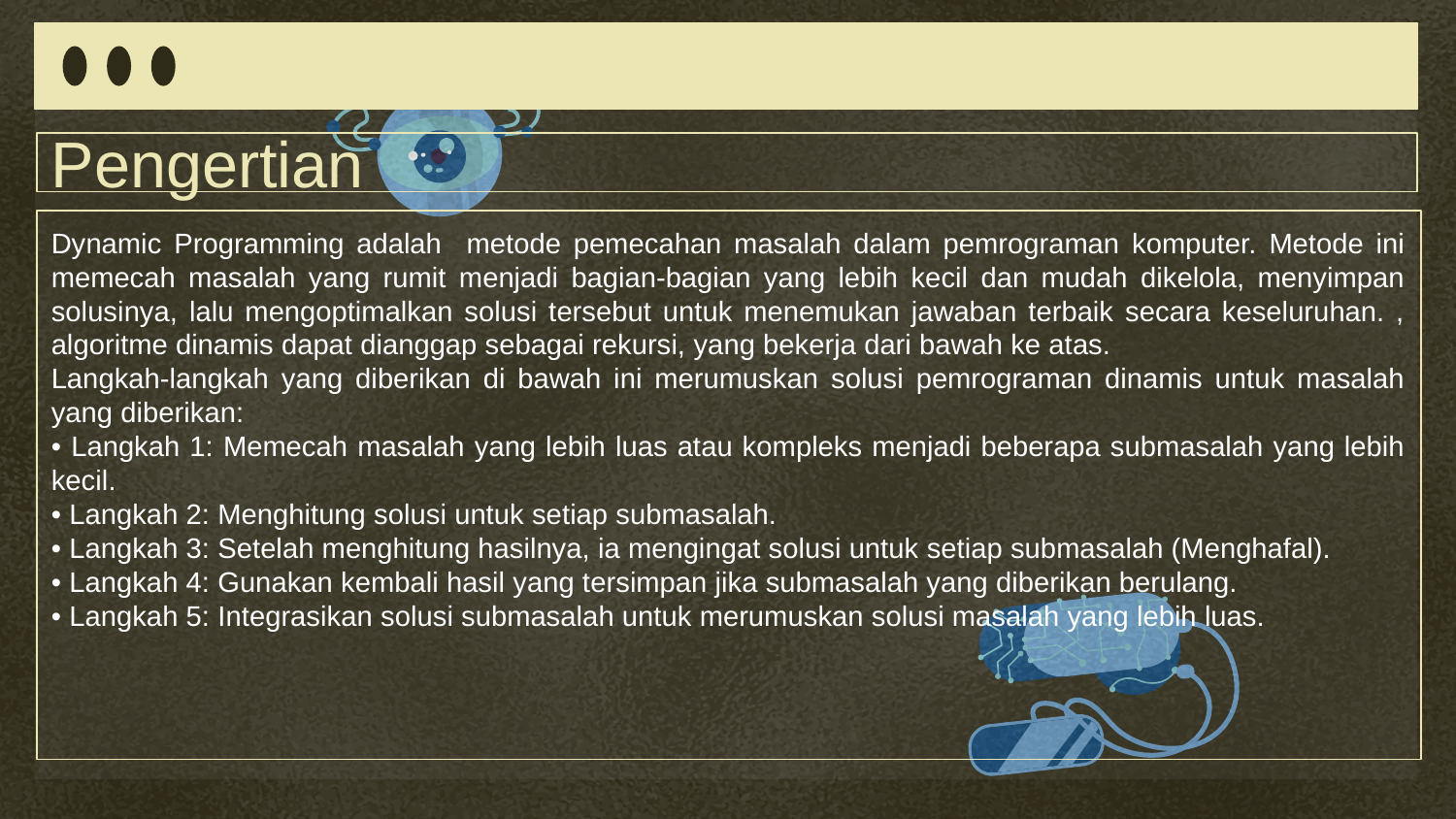

# Pengertian
Dynamic Programming adalah  metode pemecahan masalah dalam pemrograman komputer. Metode ini memecah masalah yang rumit menjadi bagian-bagian yang lebih kecil dan mudah dikelola, menyimpan solusinya, lalu mengoptimalkan solusi tersebut untuk menemukan jawaban terbaik secara keseluruhan. , algoritme dinamis dapat dianggap sebagai rekursi, yang bekerja dari bawah ke atas.
Langkah-langkah yang diberikan di bawah ini merumuskan solusi pemrograman dinamis untuk masalah yang diberikan:
• Langkah 1: Memecah masalah yang lebih luas atau kompleks menjadi beberapa submasalah yang lebih kecil.
• Langkah 2: Menghitung solusi untuk setiap submasalah.
• Langkah 3: Setelah menghitung hasilnya, ia mengingat solusi untuk setiap submasalah (Menghafal).
• Langkah 4: Gunakan kembali hasil yang tersimpan jika submasalah yang diberikan berulang.
• Langkah 5: Integrasikan solusi submasalah untuk merumuskan solusi masalah yang lebih luas.